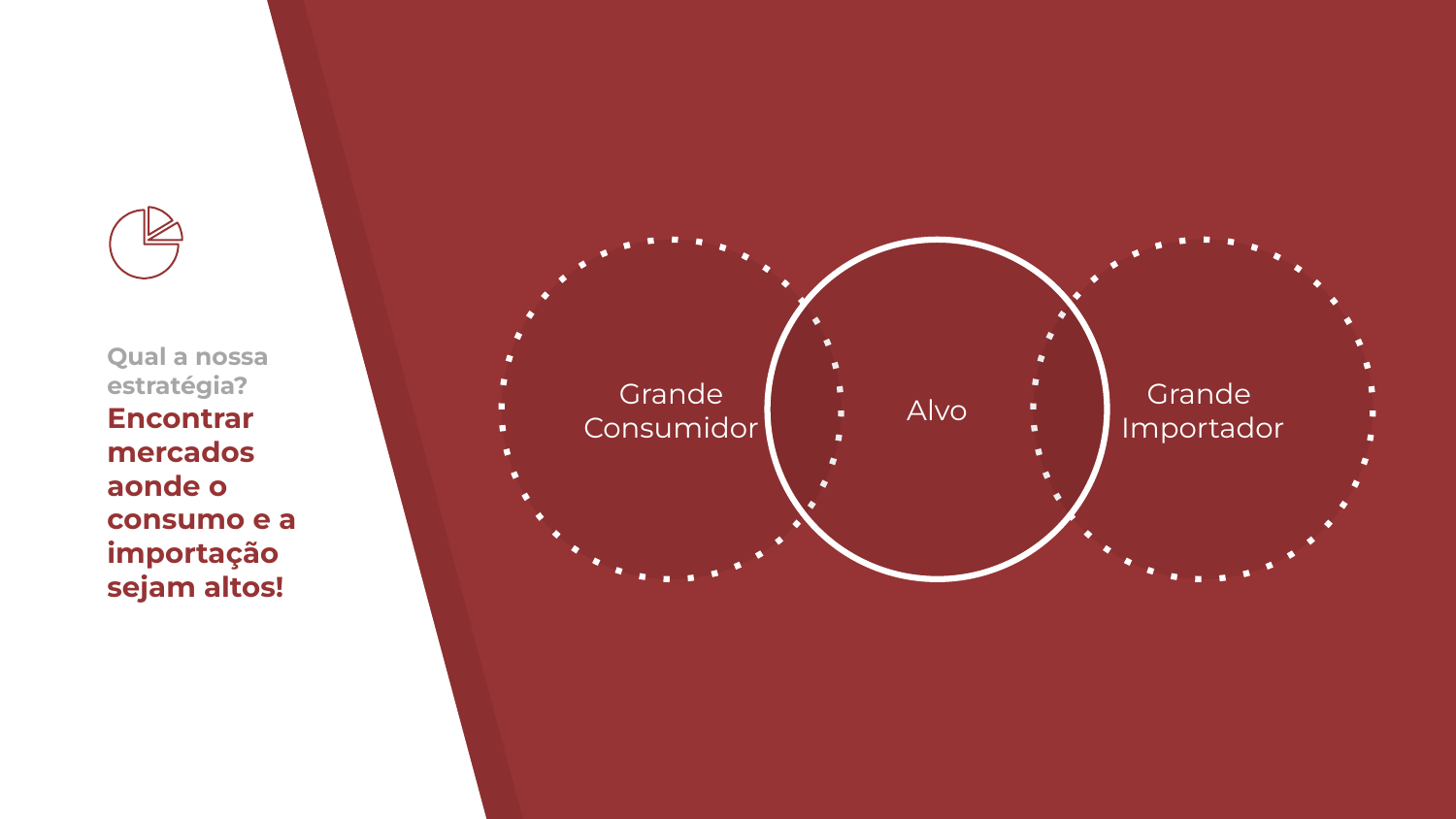

Grande
Consumidor
Alvo
Grande
Importador
# Qual a nossa estratégia? Encontrar mercados aonde o consumo e a importação sejam altos!